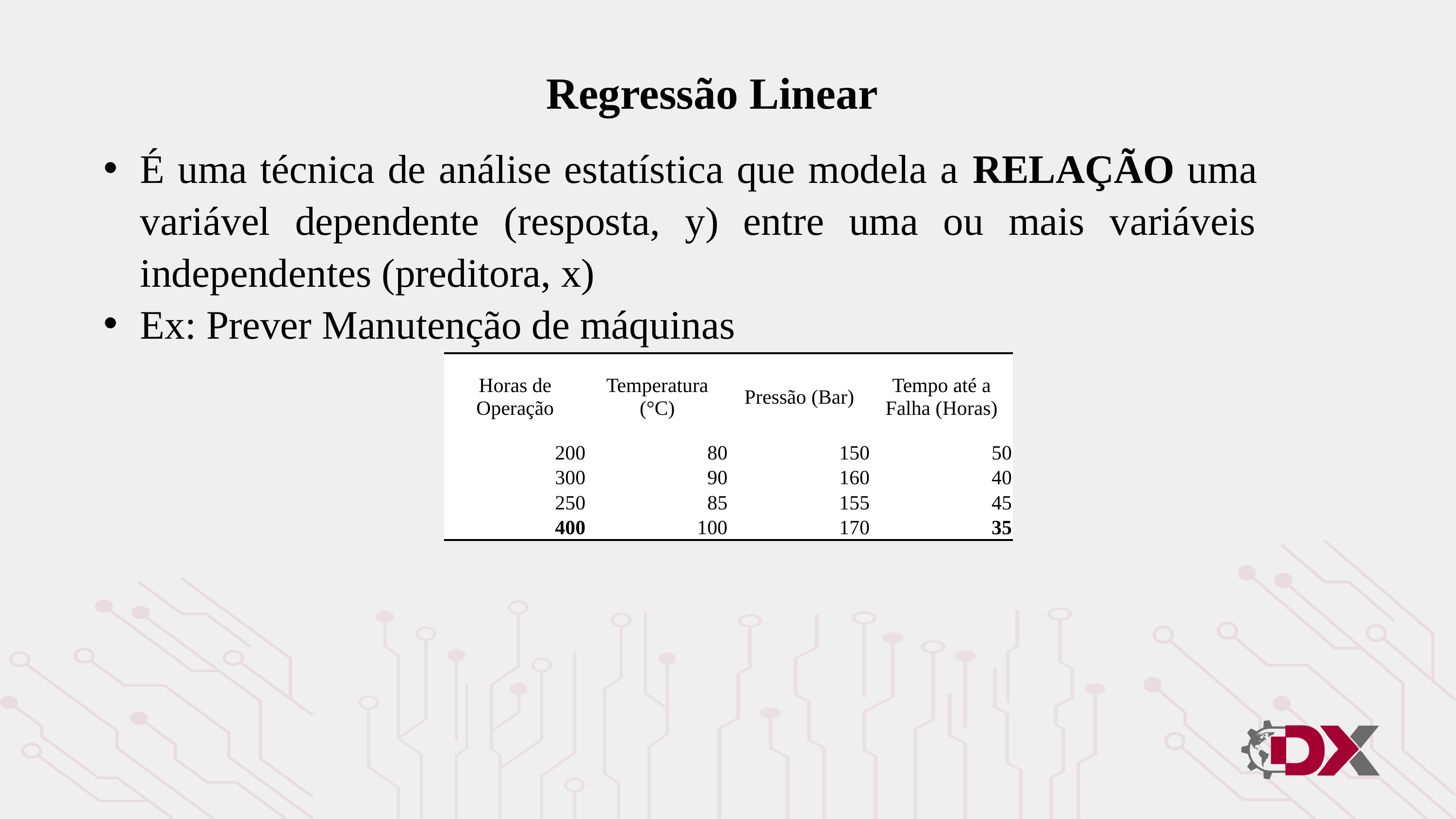

Regressão Linear
É uma técnica de análise estatística que modela a RELAÇÃO uma variável dependente (resposta, y) entre uma ou mais variáveis independentes (preditora, x)
Ex: Prever Manutenção de máquinas
| Horas de Operação | Temperatura (°C) | Pressão (Bar) | Tempo até a Falha (Horas) |
| --- | --- | --- | --- |
| 200 | 80 | 150 | 50 |
| 300 | 90 | 160 | 40 |
| 250 | 85 | 155 | 45 |
| 400 | 100 | 170 | 35 |